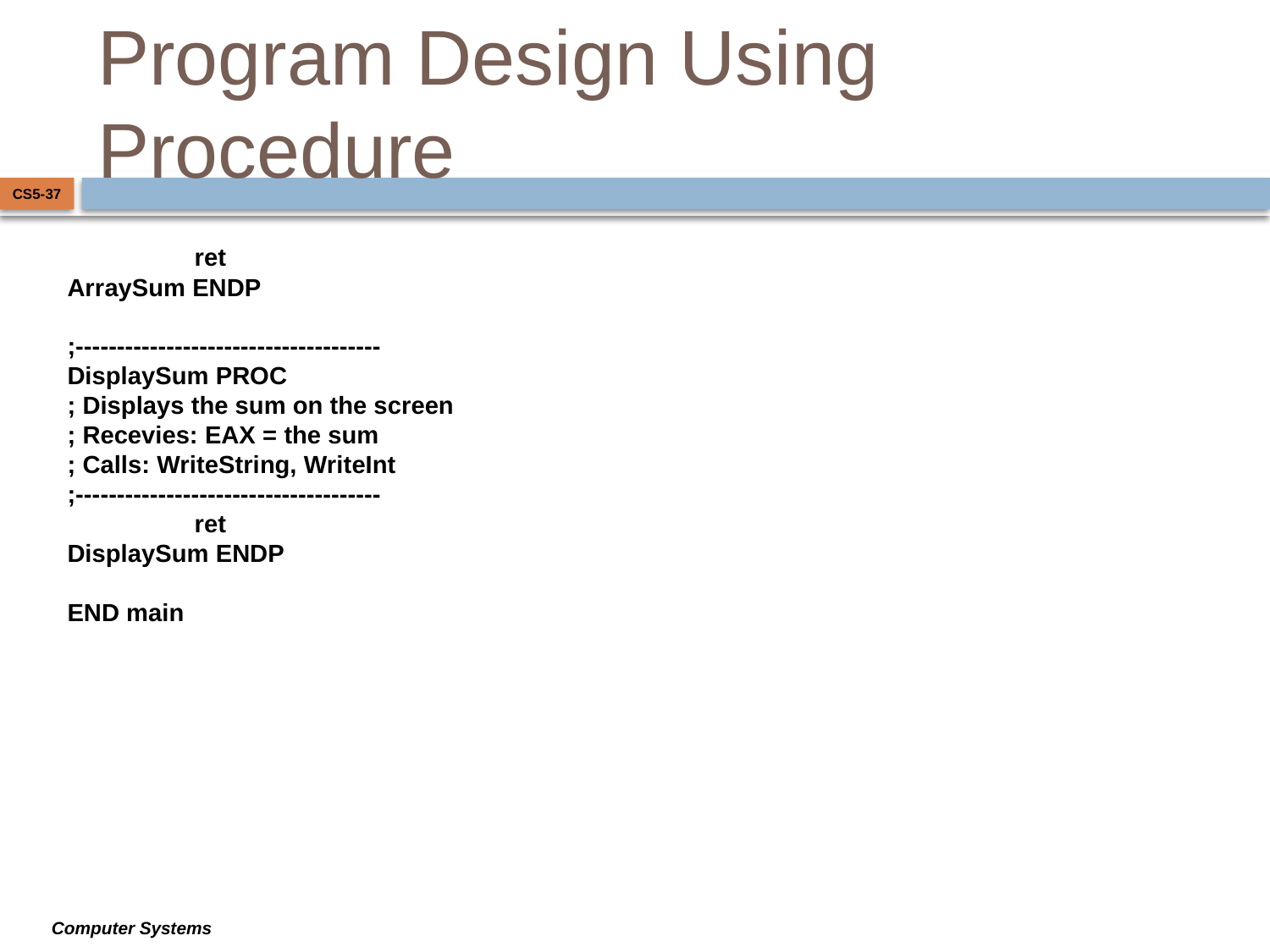

# Program Design Using Procedure
CS5-37

	ret
ArraySum ENDP

;-------------------------------------
DisplaySum PROC
; Displays the sum on the screen
; Recevies: EAX = the sum
; Calls: WriteString, WriteInt
;-------------------------------------
	ret
DisplaySum ENDP

END main